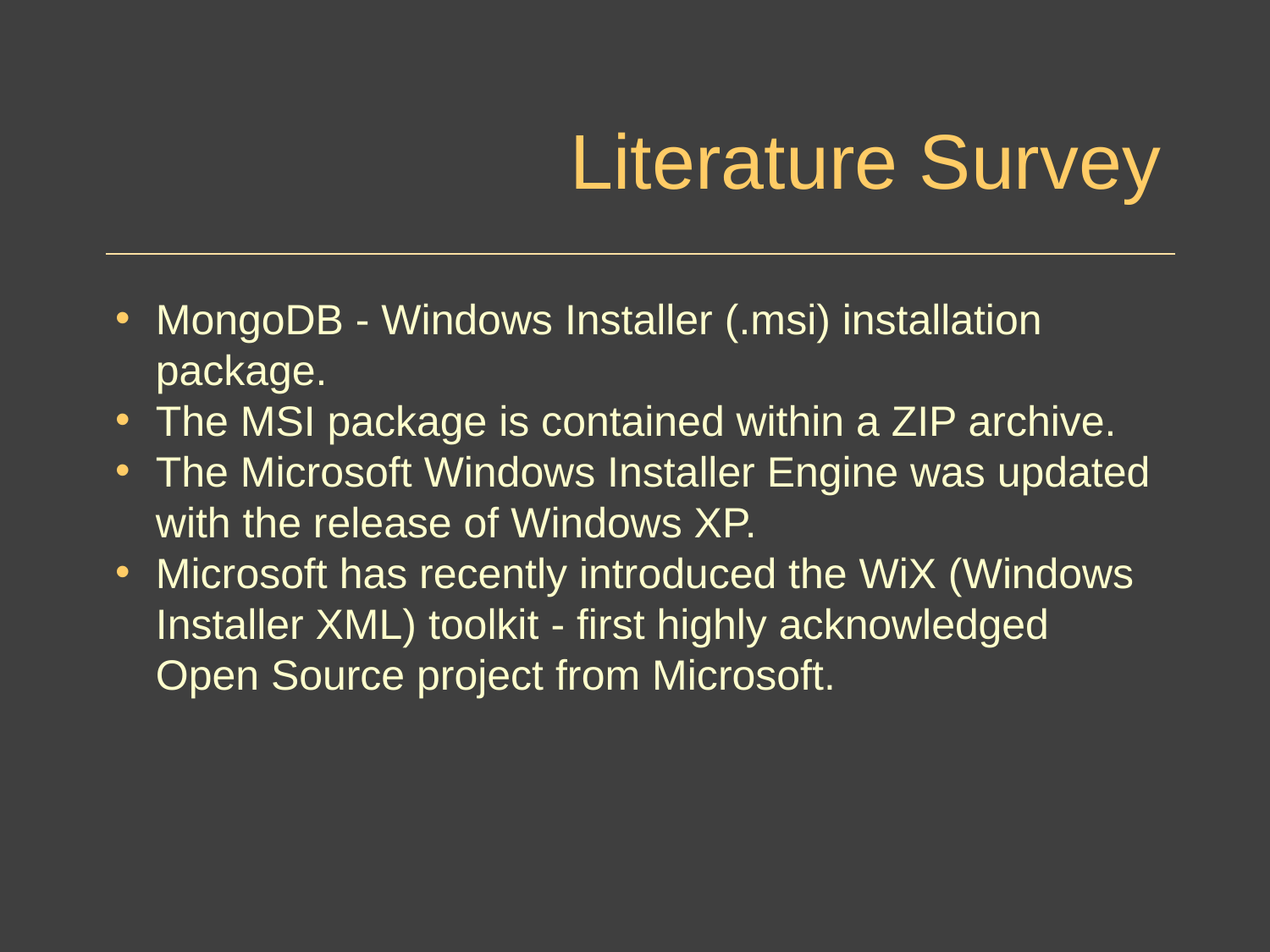

# Literature Survey
MongoDB - Windows Installer (.msi) installation package.
The MSI package is contained within a ZIP archive.
The Microsoft Windows Installer Engine was updated with the release of Windows XP.
Microsoft has recently introduced the WiX (Windows Installer XML) toolkit - first highly acknowledged Open Source project from Microsoft.